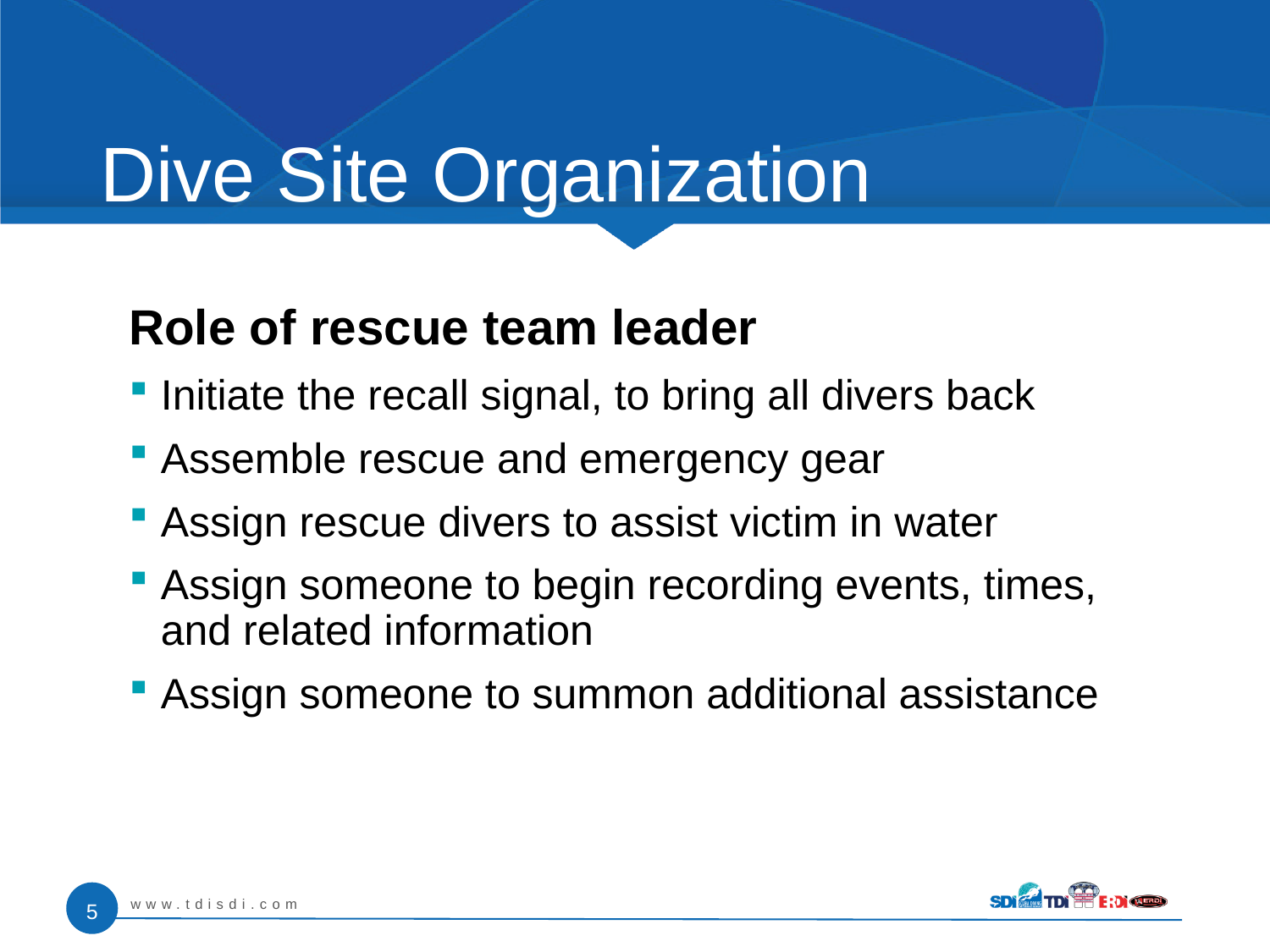

# Dive Site Organization
Role of rescue team leader
Initiate the recall signal, to bring all divers back
Assemble rescue and emergency gear
Assign rescue divers to assist victim in water
Assign someone to begin recording events, times, and related information
Assign someone to summon additional assistance
www.tdisdi.com
5